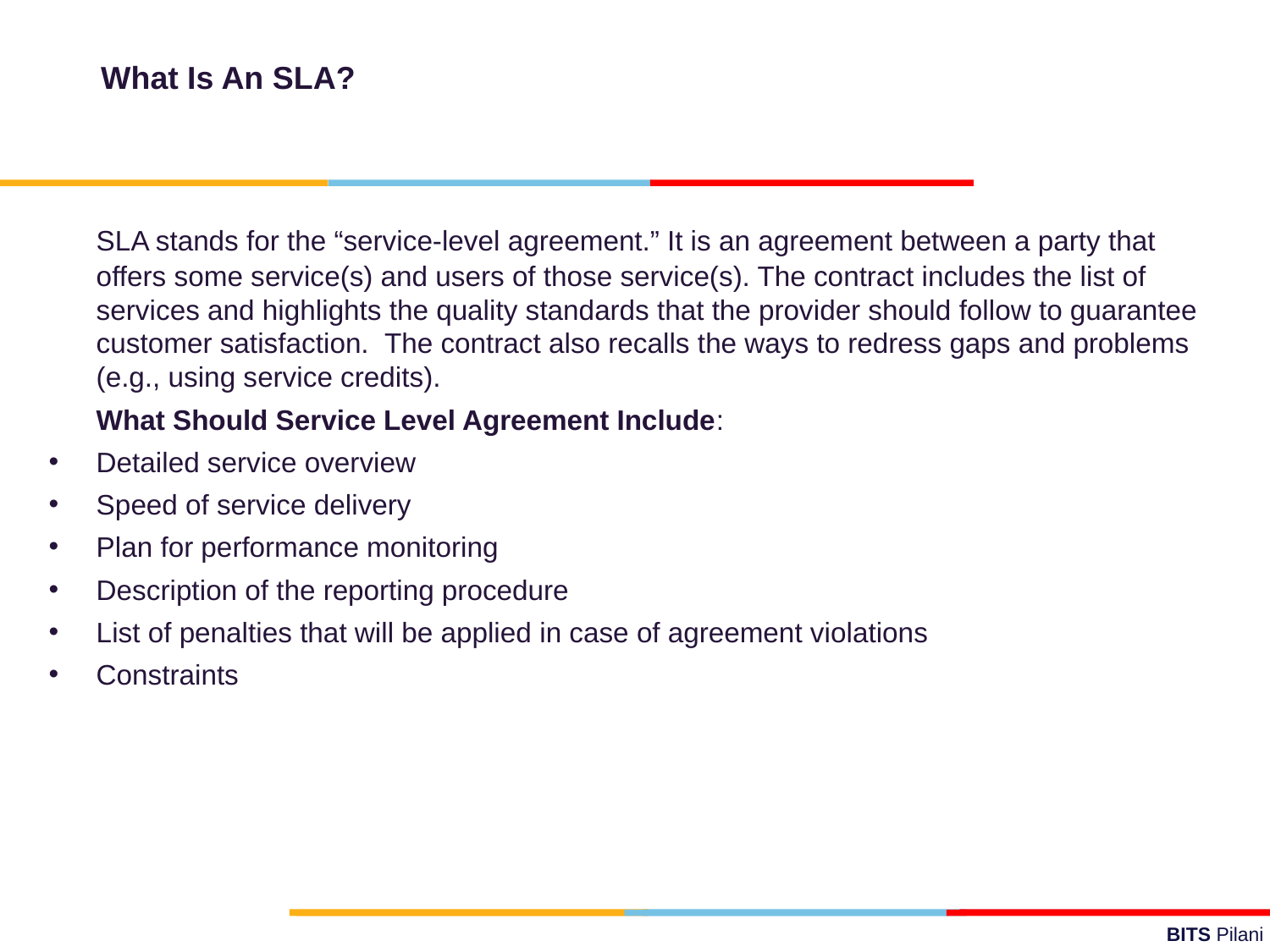

What Is An SLA?
	SLA stands for the “service-level agreement.” It is an agreement between a party that offers some service(s) and users of those service(s). The contract includes the list of services and highlights the quality standards that the provider should follow to guarantee customer satisfaction.  The contract also recalls the ways to redress gaps and problems (e.g., using service credits).
	What Should Service Level Agreement Include:
Detailed service overview
Speed of service delivery
Plan for performance monitoring
Description of the reporting procedure
List of penalties that will be applied in case of agreement violations
Constraints